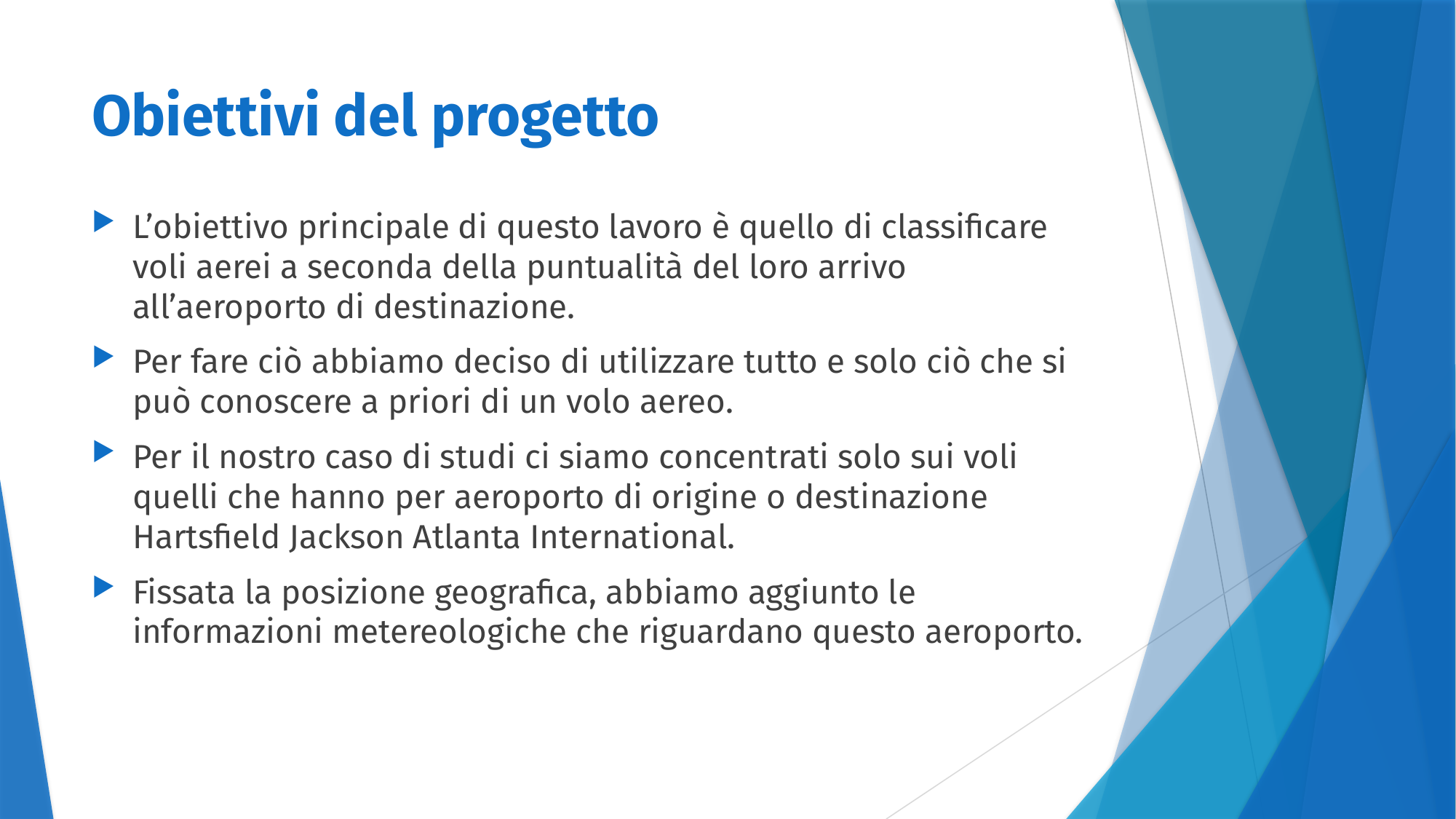

# Obiettivi del progetto
L’obiettivo principale di questo lavoro è quello di classificare voli aerei a seconda della puntualità del loro arrivo all’aeroporto di destinazione.
Per fare ciò abbiamo deciso di utilizzare tutto e solo ciò che si può conoscere a priori di un volo aereo.
Per il nostro caso di studi ci siamo concentrati solo sui voli quelli che hanno per aeroporto di origine o destinazione Hartsfield Jackson Atlanta International.
Fissata la posizione geografica, abbiamo aggiunto le informazioni metereologiche che riguardano questo aeroporto.